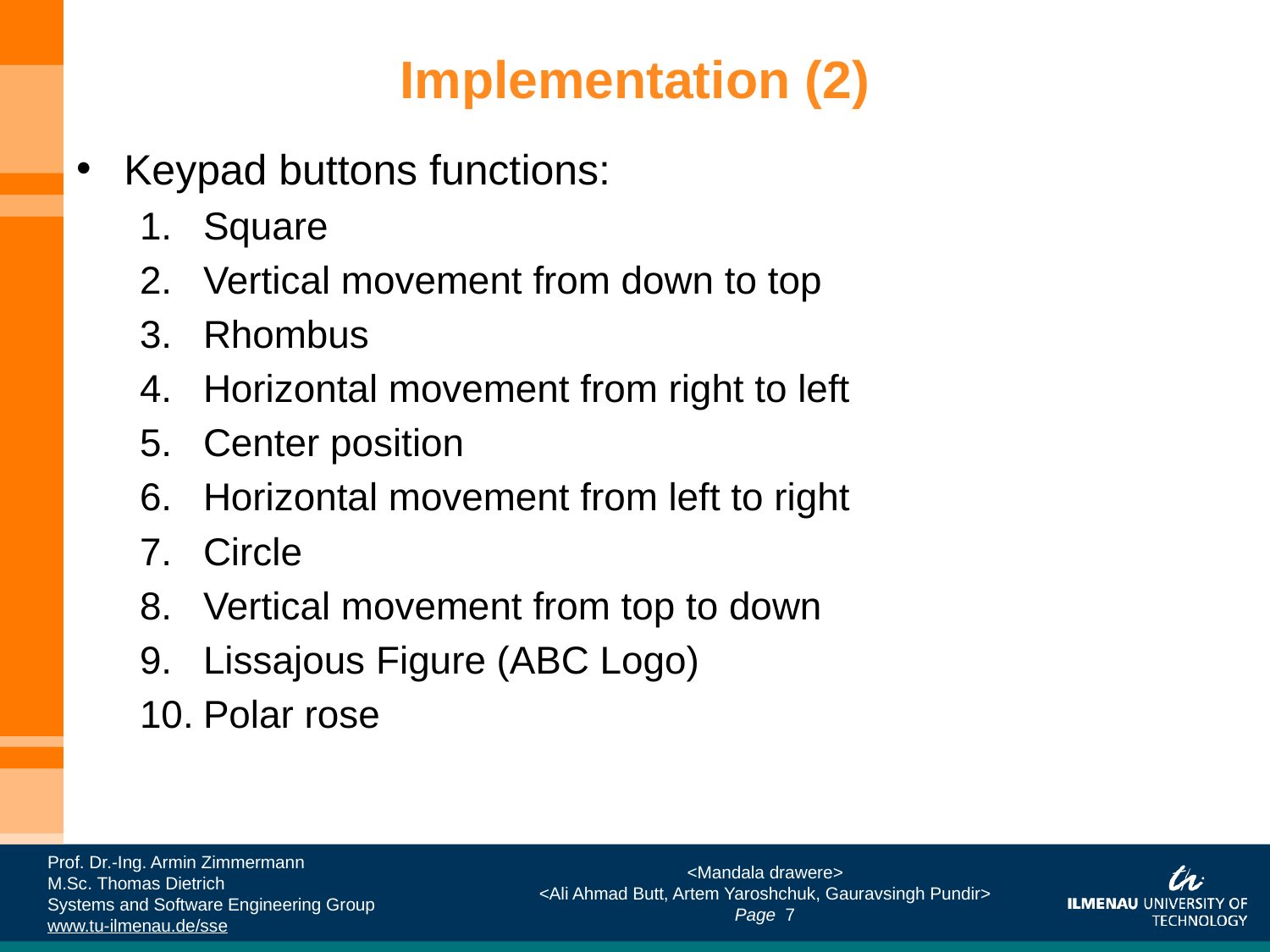

# Implementation (2)
Keypad buttons functions:
Square
Vertical movement from down to top
Rhombus
Horizontal movement from right to left
Center position
Horizontal movement from left to right
Circle
Vertical movement from top to down
Lissajous Figure (ABC Logo)
Polar rose